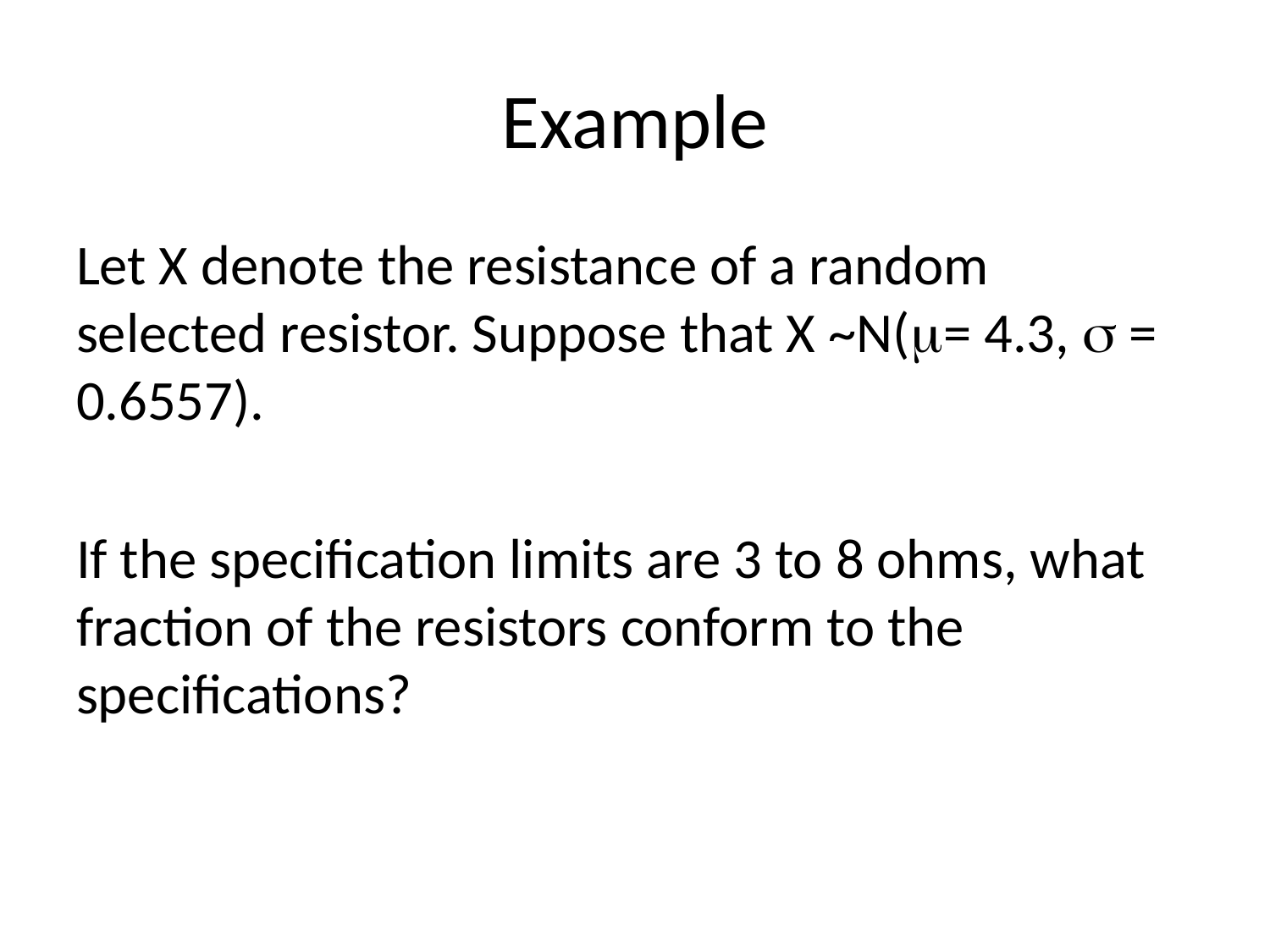

# Example
Let X denote the resistance of a random selected resistor. Suppose that X ~N(μ= 4.3, σ = 0.6557).

If the specification limits are 3 to 8 ohms, what fraction of the resistors conform to the specifications?